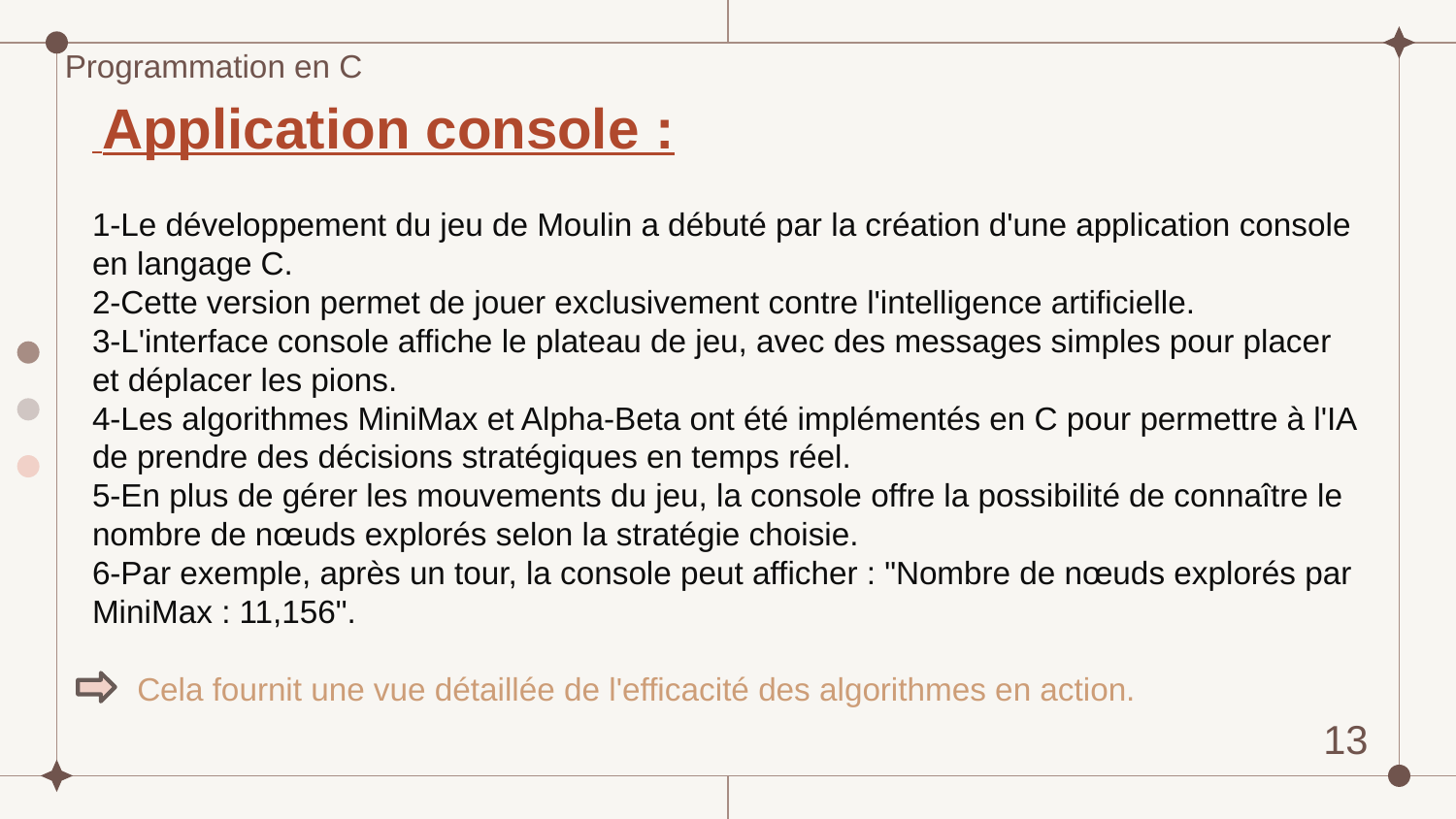

Programmation en C

 Application console :

1-Le développement du jeu de Moulin a débuté par la création d'une application console en langage C.
2-Cette version permet de jouer exclusivement contre l'intelligence artificielle.
3-L'interface console affiche le plateau de jeu, avec des messages simples pour placer et déplacer les pions.
4-Les algorithmes MiniMax et Alpha-Beta ont été implémentés en C pour permettre à l'IA de prendre des décisions stratégiques en temps réel.
5-En plus de gérer les mouvements du jeu, la console offre la possibilité de connaître le nombre de nœuds explorés selon la stratégie choisie.
6-Par exemple, après un tour, la console peut afficher : "Nombre de nœuds explorés par MiniMax : 11,156".

     Cela fournit une vue détaillée de l'efficacité des algorithmes en action.

13